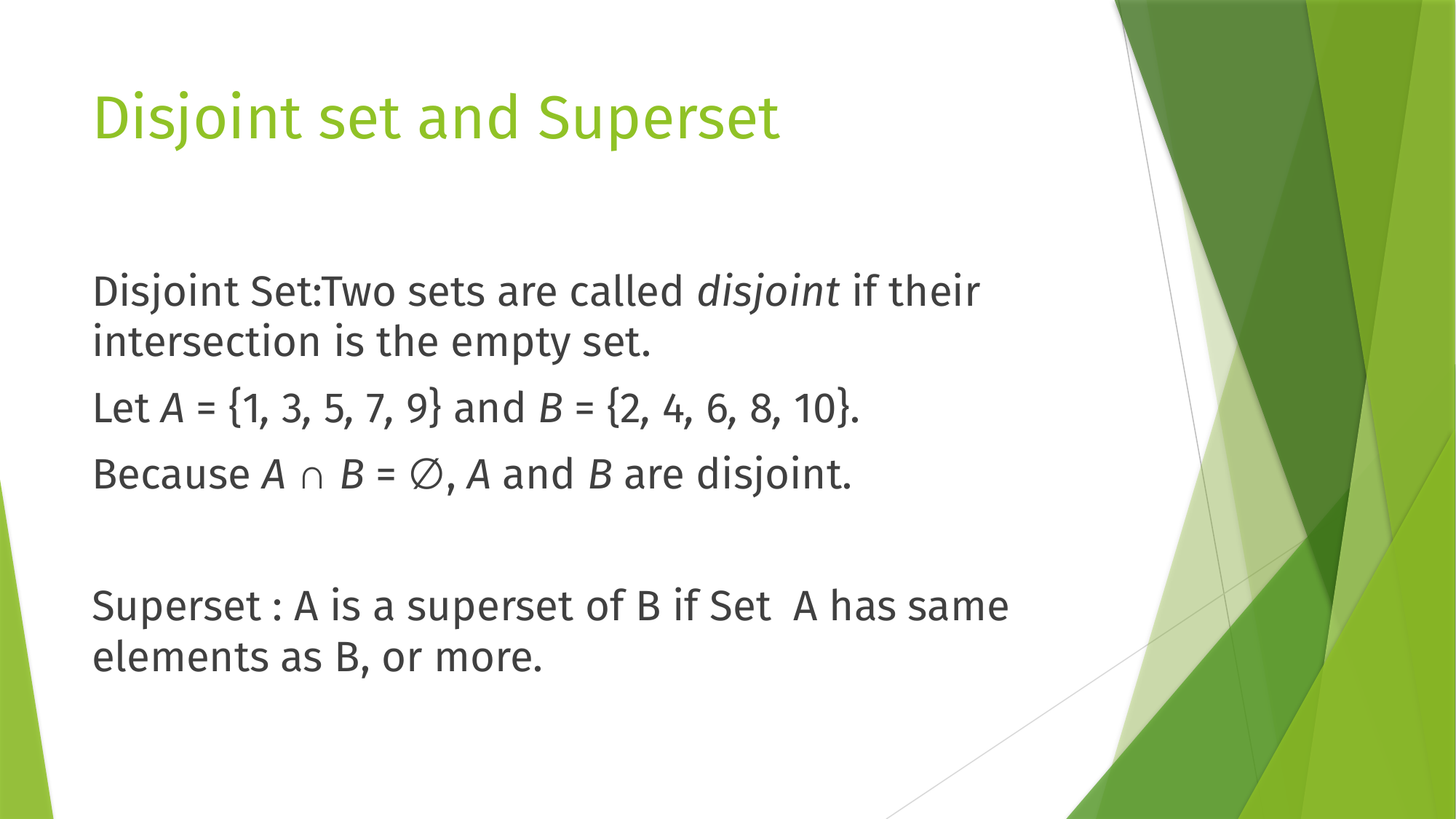

# Disjoint set and Superset
Disjoint Set:Two sets are called disjoint if their intersection is the empty set.
Let A = {1, 3, 5, 7, 9} and B = {2, 4, 6, 8, 10}.
Because A ∩ B = ∅, A and B are disjoint.

Superset : A is a superset of B if Set  A has same elements as B, or more.